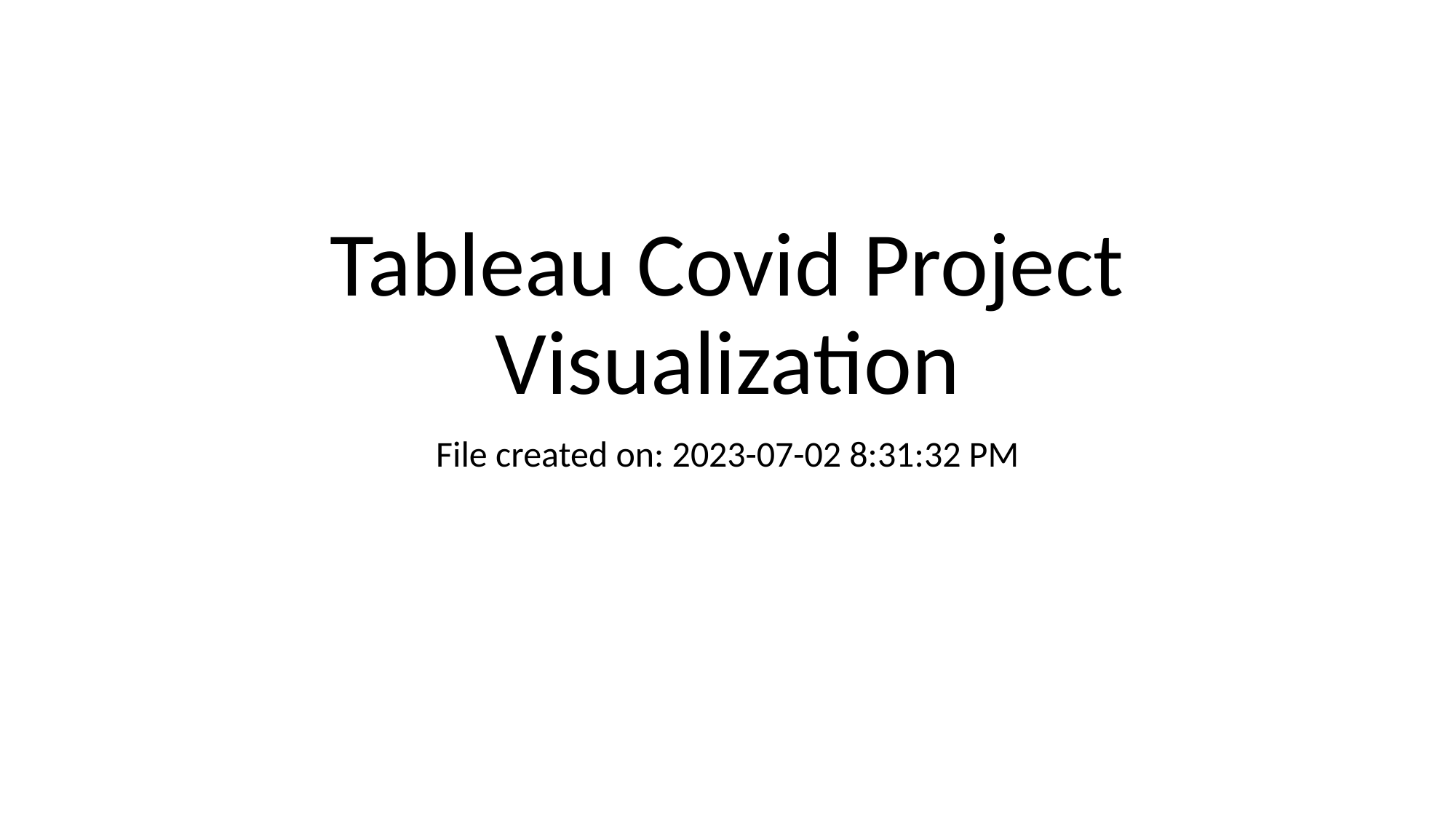

# Tableau Covid Project Visualization
File created on: 2023-07-02 8:31:32 PM